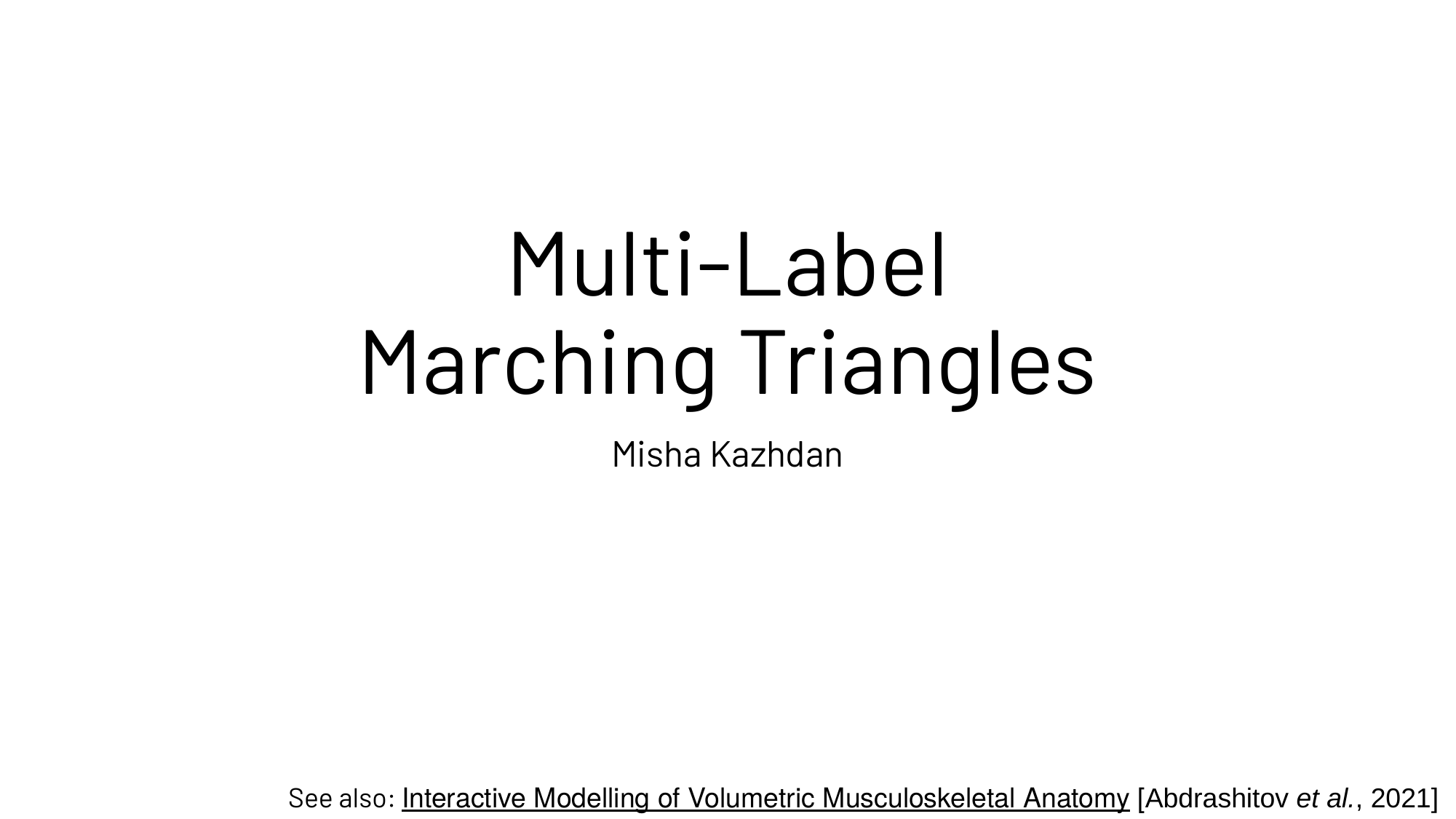

# Multi-Label Marching Triangles
Misha Kazhdan
See also: Interactive Modelling of Volumetric Musculoskeletal Anatomy [Abdrashitov et al., 2021]